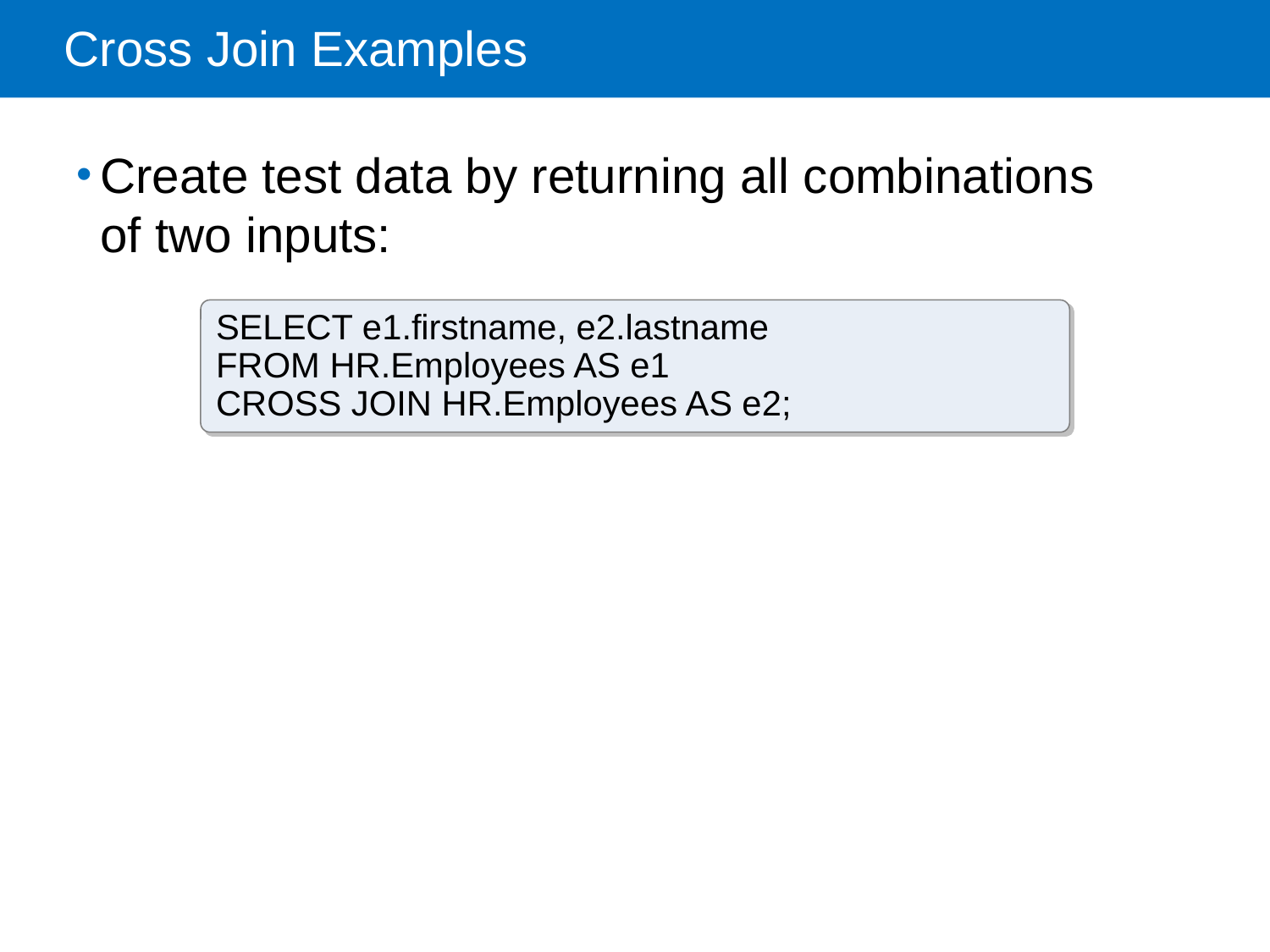

# Cross Join Examples
Create test data by returning all combinations of two inputs:
SELECT e1.firstname, e2.lastname
FROM HR.Employees AS e1
CROSS JOIN HR.Employees AS e2;